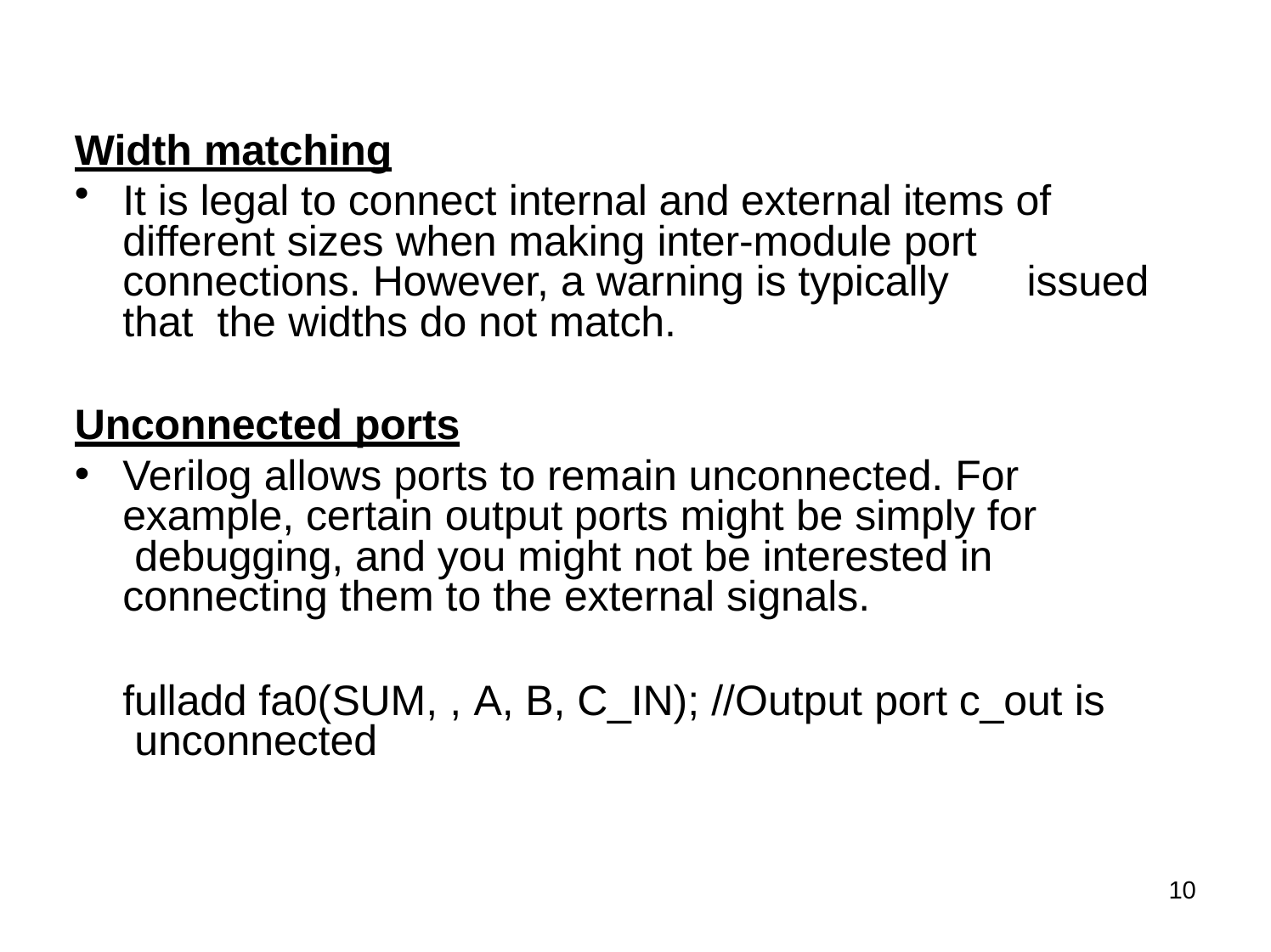

Width matching
It is legal to connect internal and external items of  different sizes when making inter-module port  connections. However, a warning is typically	issued that  the widths do not match.

Unconnected ports
Verilog allows ports to remain unconnected. For  example, certain output ports might be simply for  debugging, and you might not be interested in  connecting them to the external signals.

fulladd fa0(SUM, , A, B, C_IN); //Output port c_out is  unconnected
10